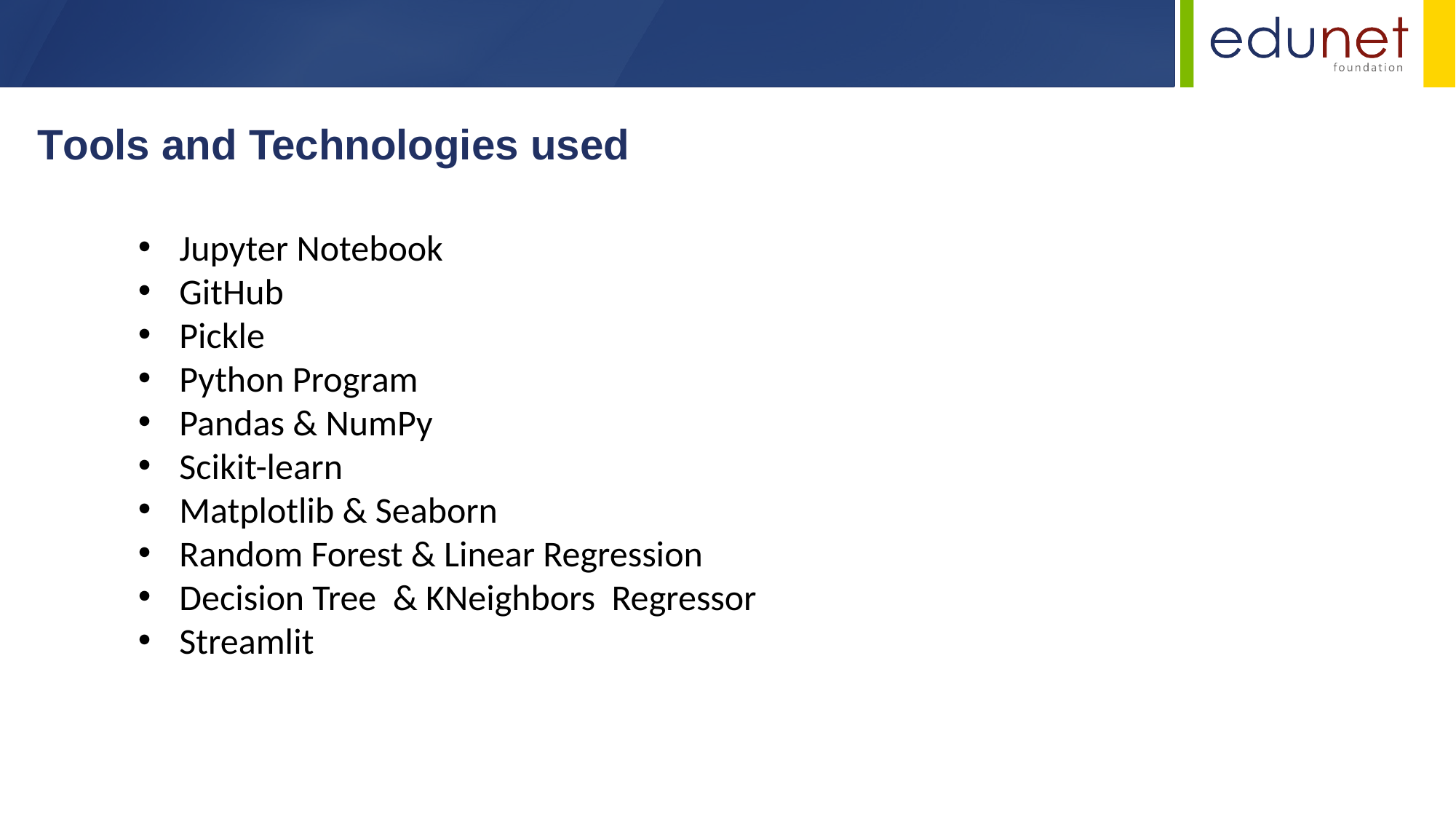

Tools and Technologies used
Jupyter Notebook
GitHub
Pickle
Python Program
Pandas & NumPy
Scikit-learn
Matplotlib & Seaborn
Random Forest & Linear Regression
Decision Tree  & KNeighbors  Regressor
Streamlit